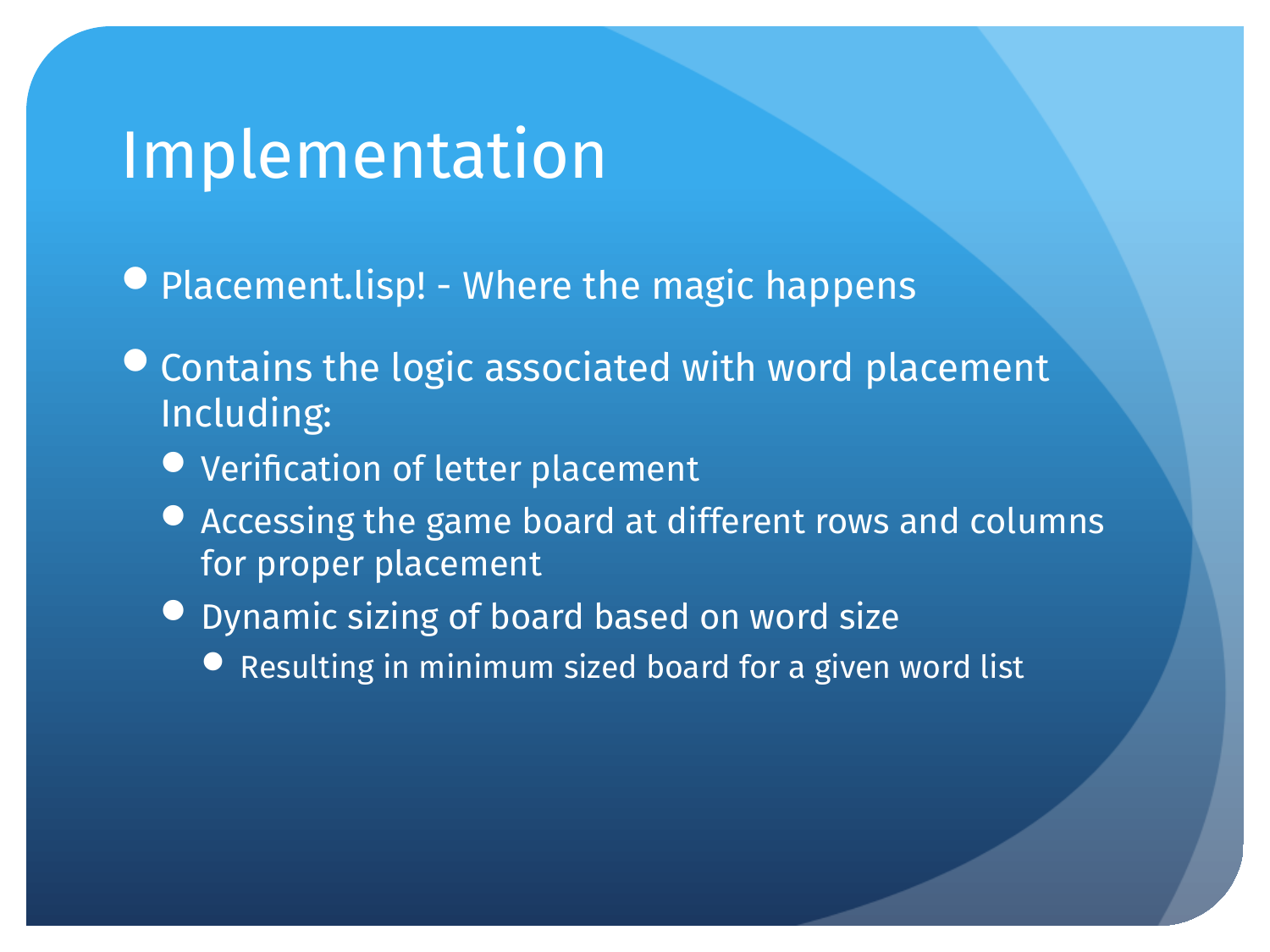

# Implementation
Placement.lisp! - Where the magic happens
Contains the logic associated with word placement Including:
Verification of letter placement
Accessing the game board at different rows and columns for proper placement
Dynamic sizing of board based on word size
Resulting in minimum sized board for a given word list